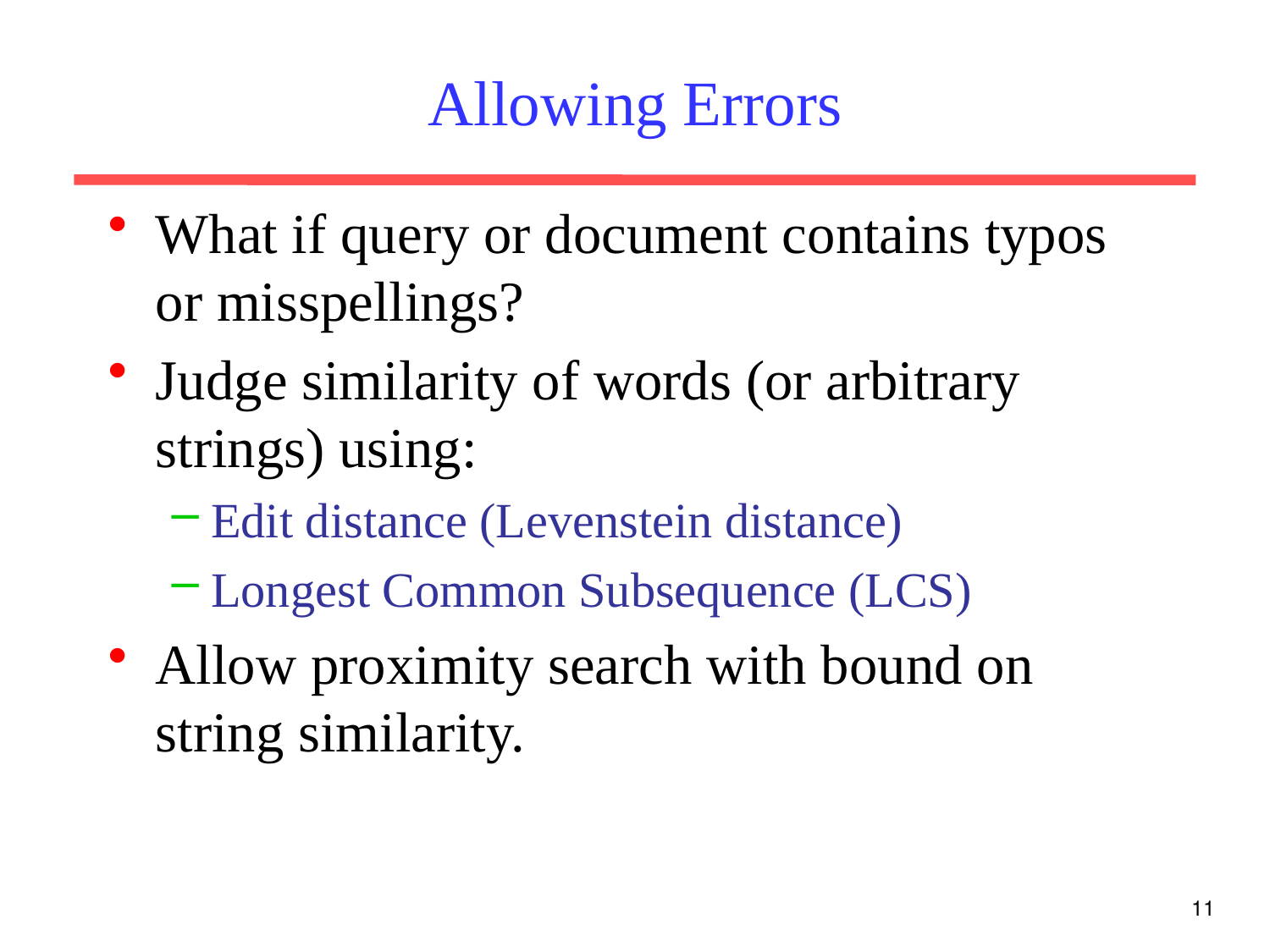

# Allowing Errors
What if query or document contains typos or misspellings?
Judge similarity of words (or arbitrary strings) using:
Edit distance (Levenstein distance)
Longest Common Subsequence (LCS)
Allow proximity search with bound on string similarity.
11